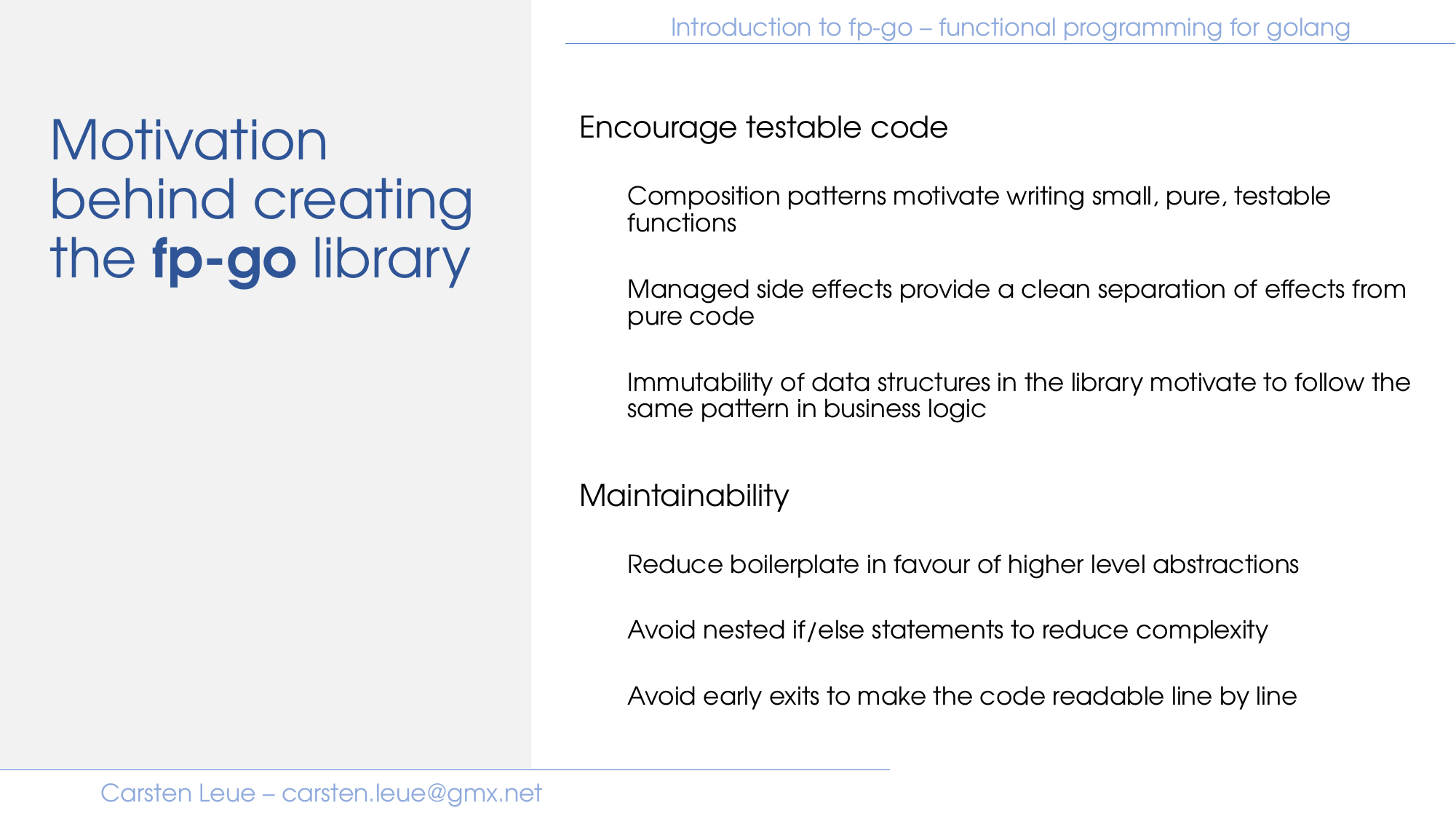

Encourage testable code

Composition patterns motivate writing small, pure, testable functions

Managed side effects provide a clean separation of effects from pure code

Immutability of data structures in the library motivate to follow the same pattern in business logic

Maintainability

Reduce boilerplate in favour of higher level abstractions

Avoid nested if/else statements to reduce complexity

Avoid early exits to make the code readable line by line

# Motivation behind creating the fp-go library